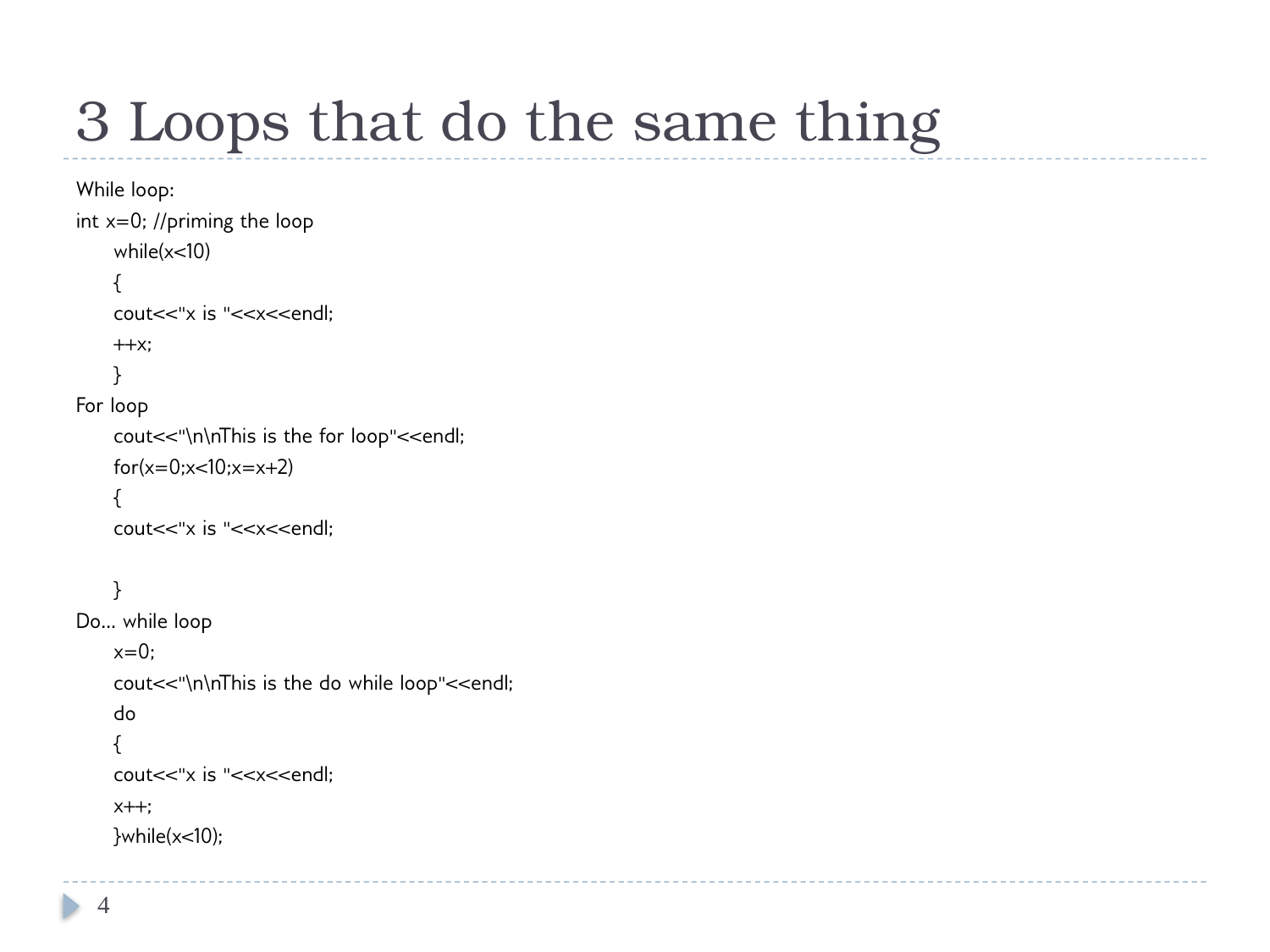

# 3 Loops that do the same thing
While loop:
int x=0; //priming the loop
	while(x<10)
	{
		cout<<"x is "<<x<<endl;
		++x;
	}
For loop
	cout<<"\n\nThis is the for loop"<<endl;
	for(x=0;x<10;x=x+2)
	{
		cout<<"x is "<<x<<endl;

	}
Do… while loop
	x=0;
	cout<<"\n\nThis is the do while loop"<<endl;
	do
	{
		cout<<"x is "<<x<<endl;
		x++;
	}while(x<10);

4